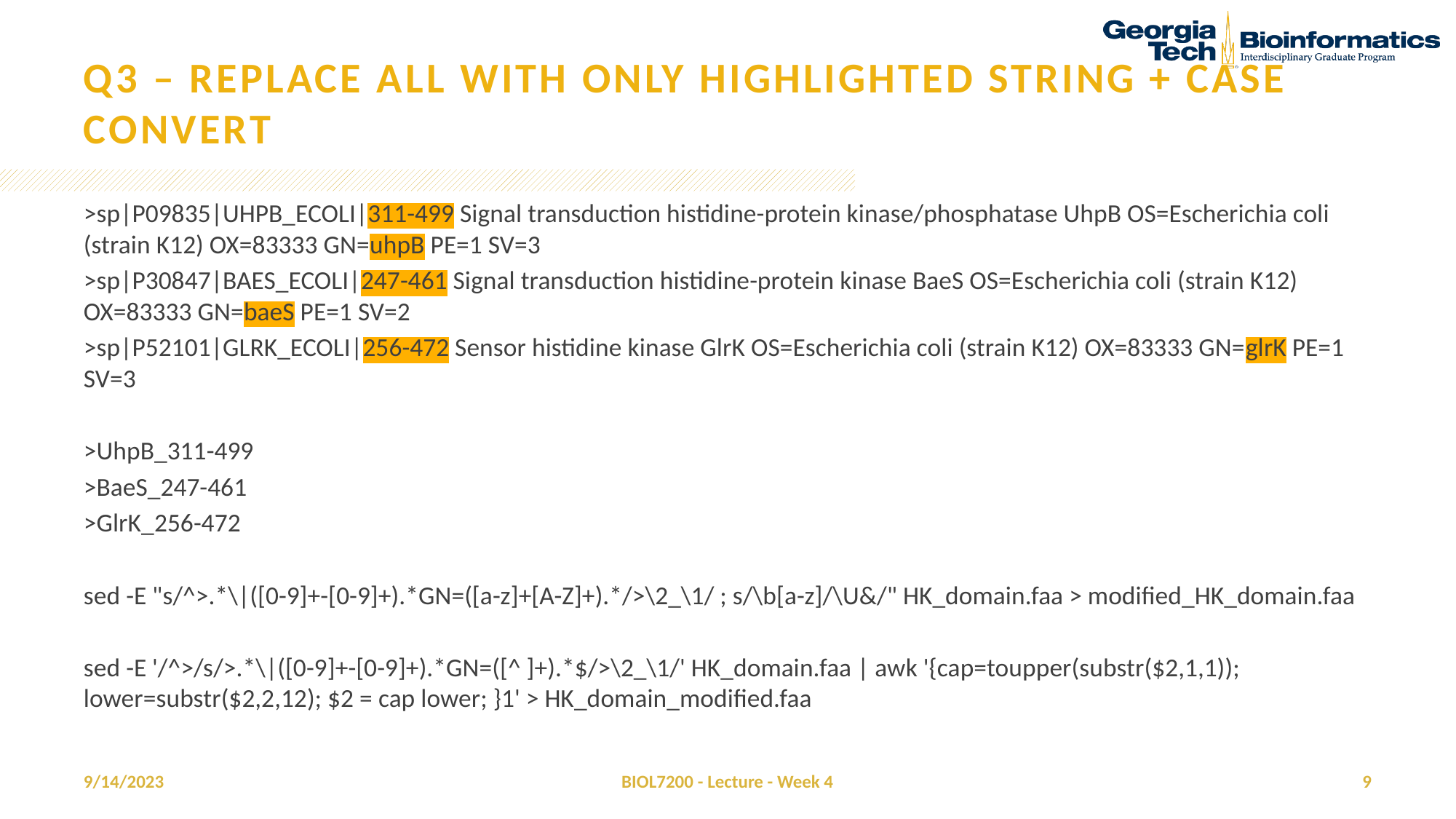

# Q3 – replace all with only highlighted string + case convert
>sp|P09835|UHPB_ECOLI|311-499 Signal transduction histidine-protein kinase/phosphatase UhpB OS=Escherichia coli (strain K12) OX=83333 GN=uhpB PE=1 SV=3
>sp|P30847|BAES_ECOLI|247-461 Signal transduction histidine-protein kinase BaeS OS=Escherichia coli (strain K12) OX=83333 GN=baeS PE=1 SV=2
>sp|P52101|GLRK_ECOLI|256-472 Sensor histidine kinase GlrK OS=Escherichia coli (strain K12) OX=83333 GN=glrK PE=1 SV=3

>UhpB_311-499
>BaeS_247-461
>GlrK_256-472

sed -E "s/^>.*\|([0-9]+-[0-9]+).*GN=([a-z]+[A-Z]+).*/>\2_\1/ ; s/\b[a-z]/\U&/" HK_domain.faa > modified_HK_domain.faa

sed -E '/^>/s/>.*\|([0-9]+-[0-9]+).*GN=([^ ]+).*$/>\2_\1/' HK_domain.faa | awk '{cap=toupper(substr($2,1,1)); lower=substr($2,2,12); $2 = cap lower; }1' > HK_domain_modified.faa
9/14/2023
BIOL7200 - Lecture - Week 4
9